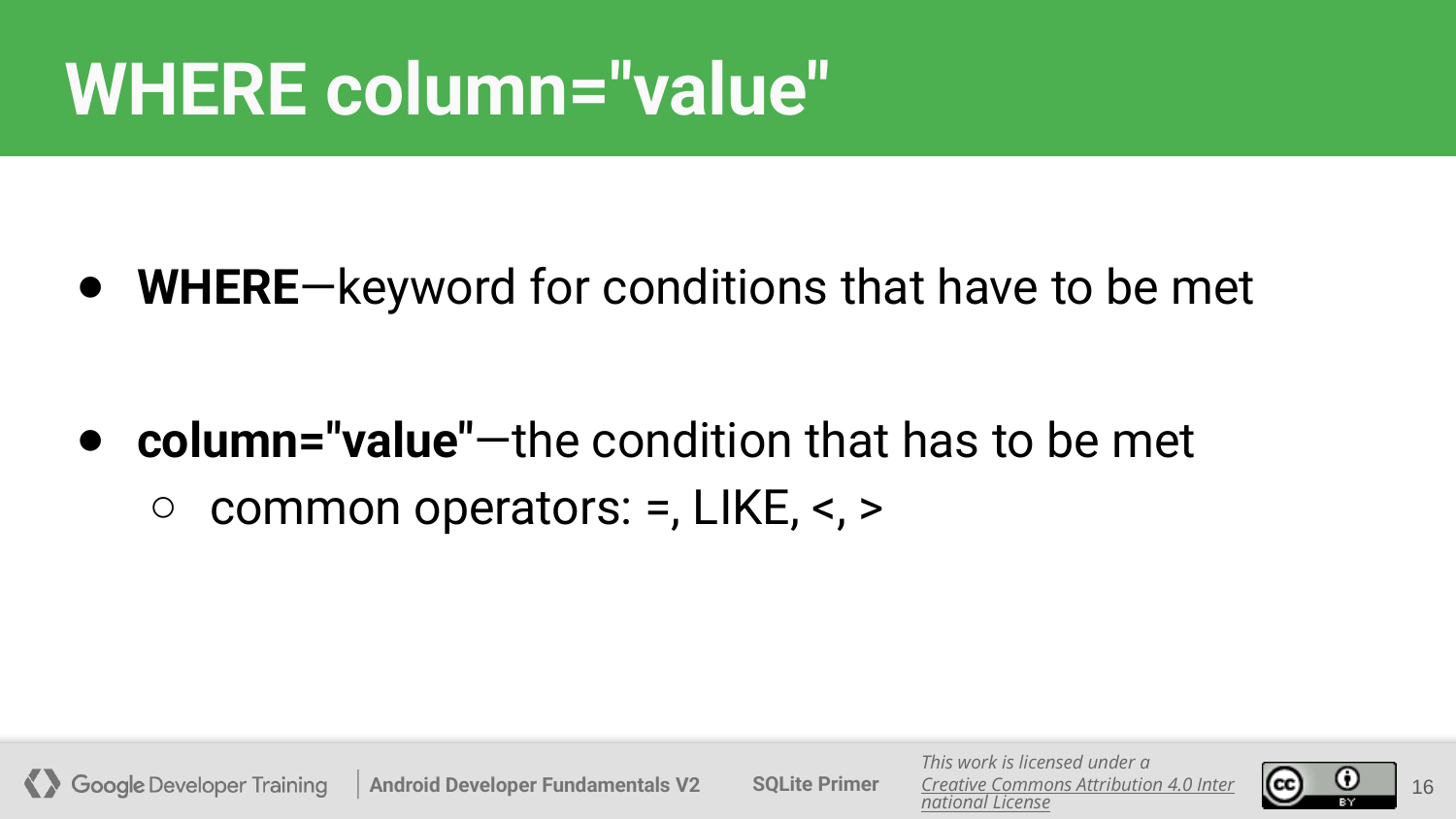

# WHERE column="value"

WHERE—keyword for conditions that have to be met

column="value"—the condition that has to be met
common operators: =, LIKE, <, >
16